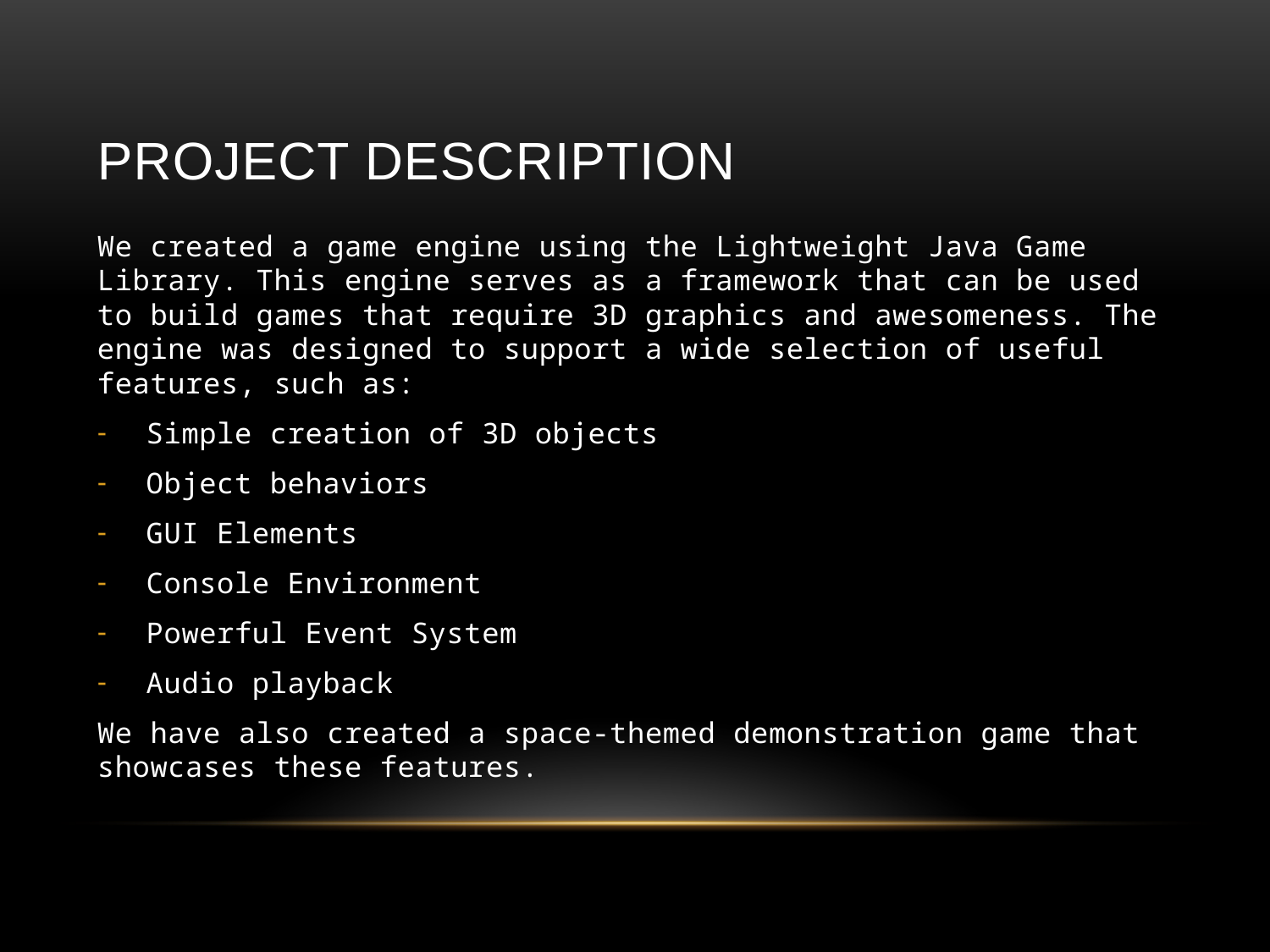

# Project description
We created a game engine using the Lightweight Java Game Library. This engine serves as a framework that can be used to build games that require 3D graphics and awesomeness. The engine was designed to support a wide selection of useful features, such as:
Simple creation of 3D objects
Object behaviors
GUI Elements
Console Environment
Powerful Event System
Audio playback
We have also created a space-themed demonstration game that showcases these features.